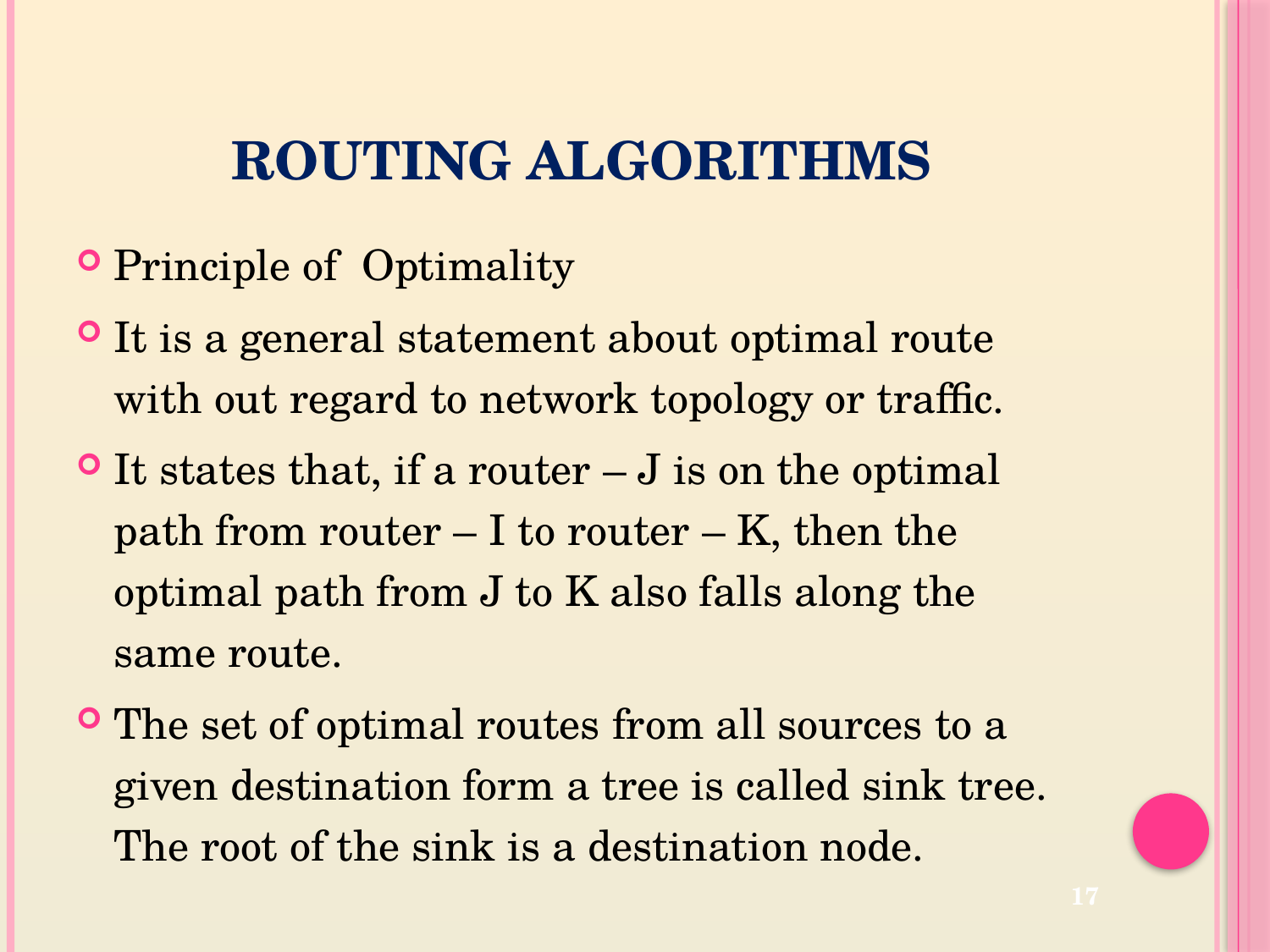

# Routing algorithms
Principle of  Optimality
It is a general statement about optimal route with out regard to network topology or traffic.
It states that, if a router – J is on the optimal path from router – I to router – K, then the optimal path from J to K also falls along the same route.
The set of optimal routes from all sources to a given destination form a tree is called sink tree. The root of the sink is a destination node.

17